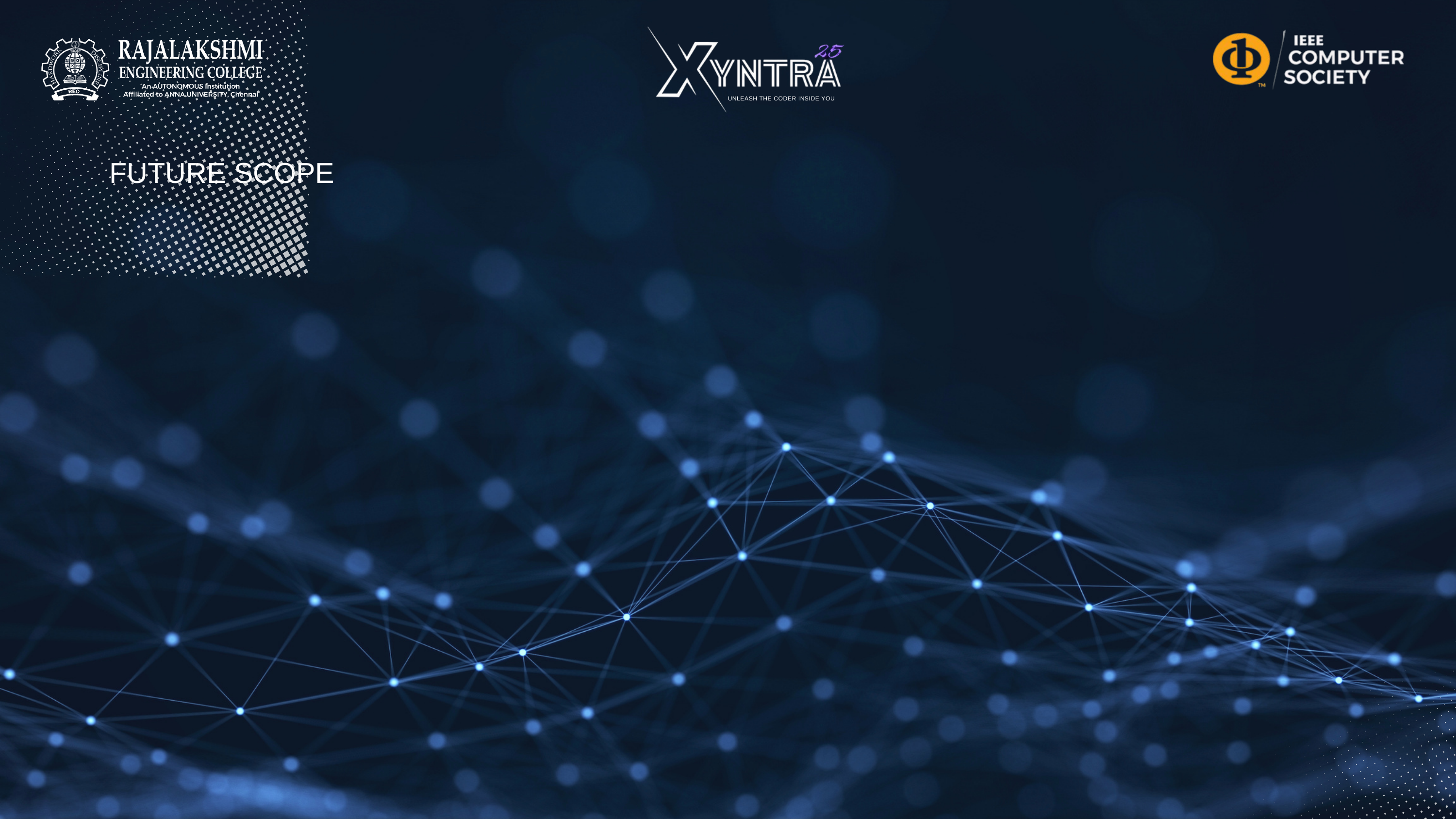

UNLEASH THE CODER INSIDE YOU

FUTURE SCOPE